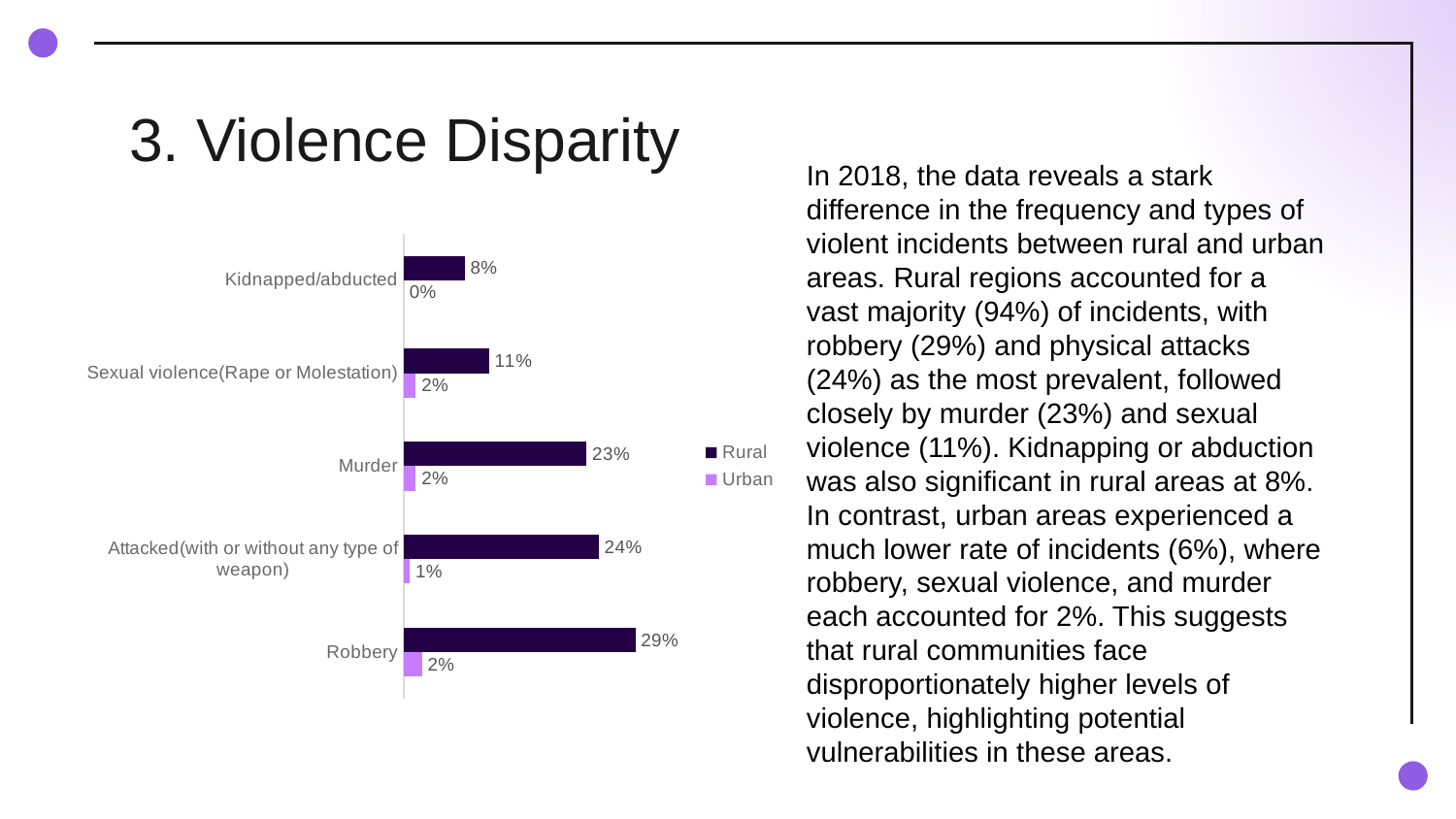

# 3. Violence Disparity
In 2018, the data reveals a stark difference in the frequency and types of violent incidents between rural and urban areas. Rural regions accounted for a vast majority (94%) of incidents, with robbery (29%) and physical attacks (24%) as the most prevalent, followed closely by murder (23%) and sexual violence (11%). Kidnapping or abduction was also significant in rural areas at 8%. In contrast, urban areas experienced a much lower rate of incidents (6%), where robbery, sexual violence, and murder each accounted for 2%. This suggests that rural communities face disproportionately higher levels of violence, highlighting potential vulnerabilities in these areas.

### Chart

| Category | Urban | Rural |
|---|---|---|
| Robbery | 0.0227272727272727 | 0.287878787878788 |
| Attacked(with or without any type of weapon) | 0.00757575757575758 | 0.242424242424242 |
| Murder | 0.0151515151515152 | 0.227272727272727 |
| Sexual violence(Rape or Molestation) | 0.0151515151515152 | 0.106060606060606 |
| Kidnapped/abducted | 0.0 | 0.0757575757575758 |